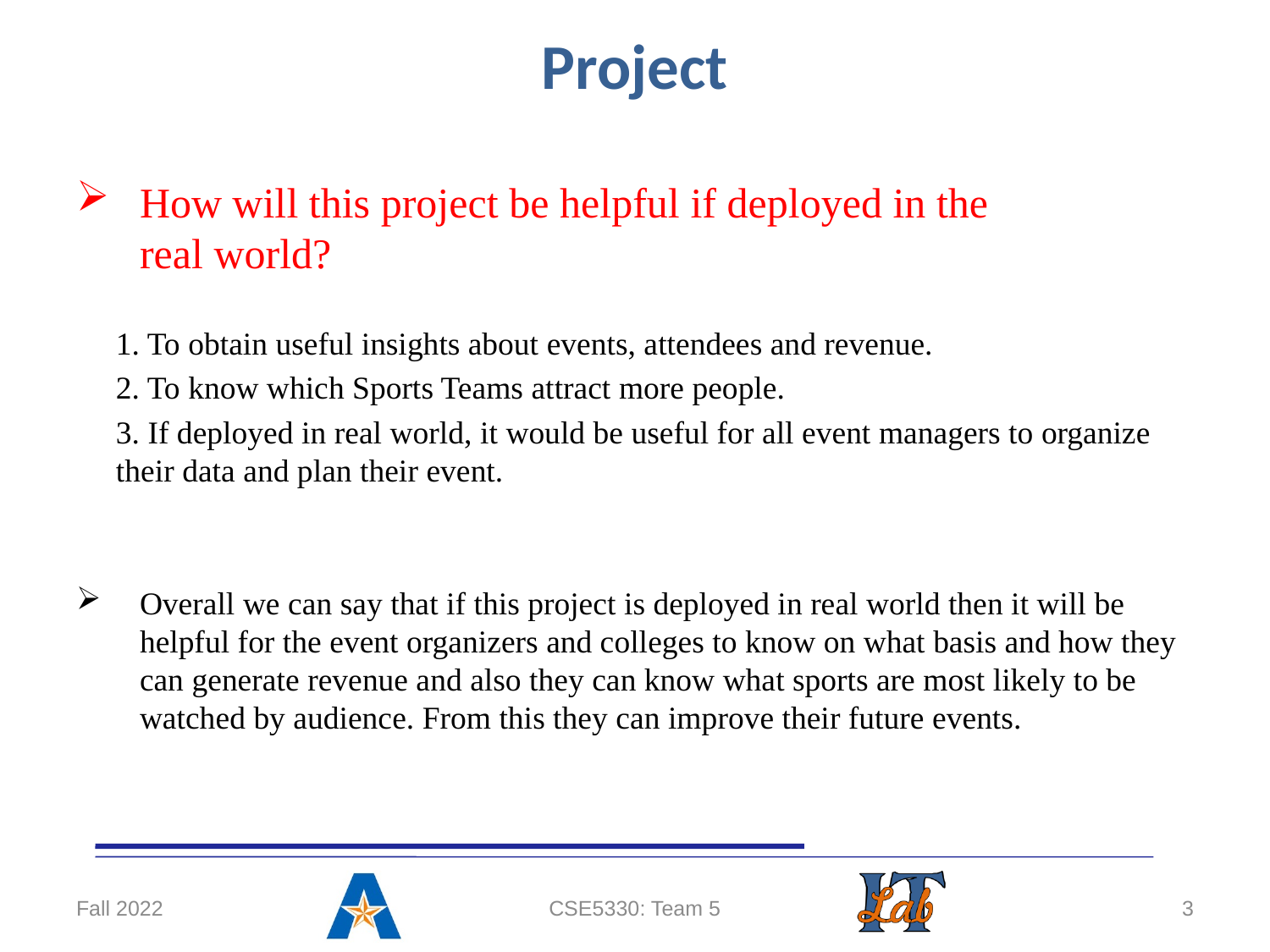

# Project
How will this project be helpful if deployed in the
real world?

1. To obtain useful insights about events, attendees and revenue.
2. To know which Sports Teams attract more people.
3. If deployed in real world, it would be useful for all event managers to organize their data and plan their event.

Overall we can say that if this project is deployed in real world then it will be helpful for the event organizers and colleges to know on what basis and how they can generate revenue and also they can know what sports are most likely to be watched by audience. From this they can improve their future events.

Fall 2022
CSE5330: Team 5
3